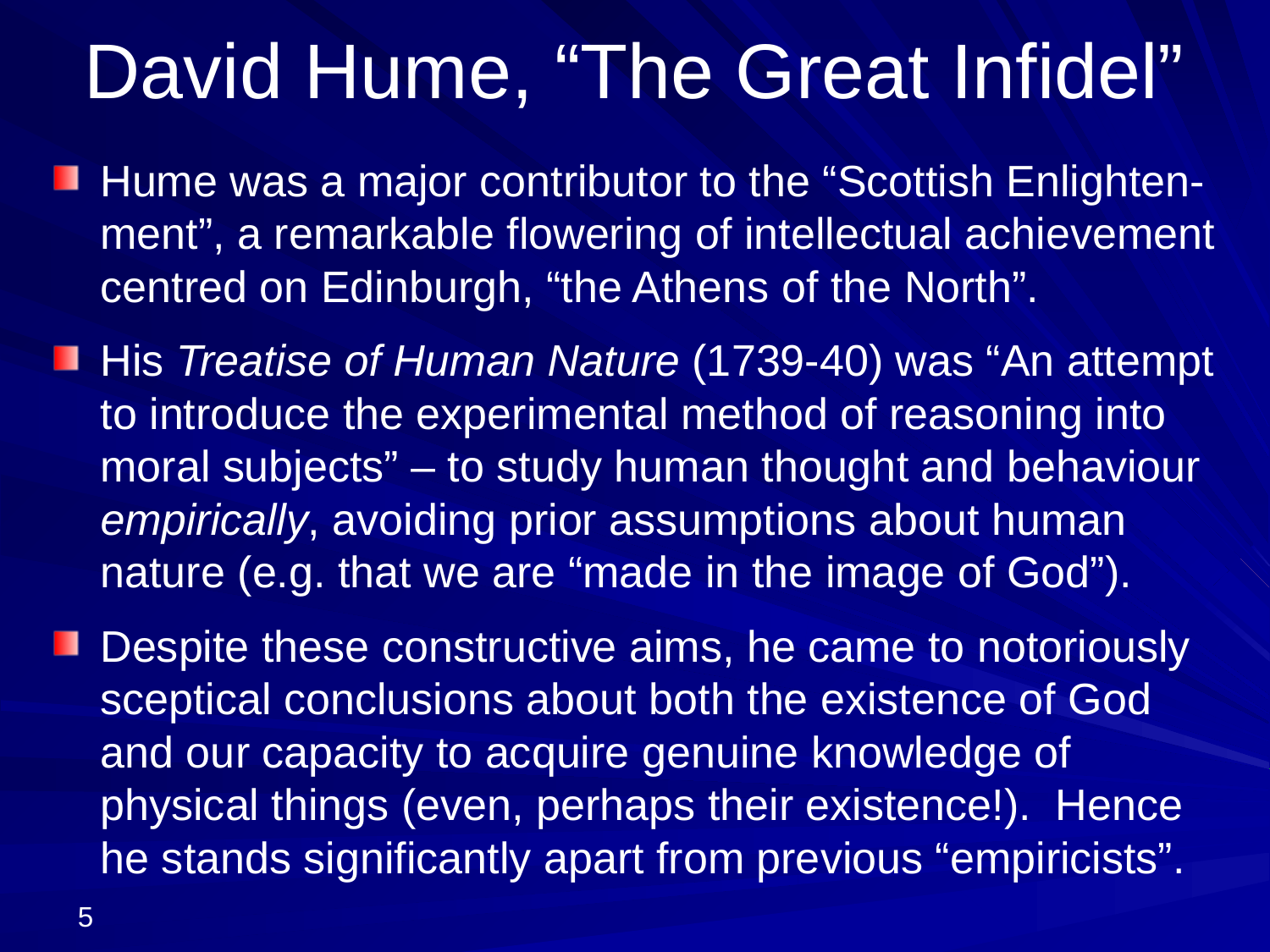

# David Hume, “The Great Infidel”
Hume was a major contributor to the “Scottish Enlighten-ment”, a remarkable flowering of intellectual achievement centred on Edinburgh, “the Athens of the North”.
His Treatise of Human Nature (1739-40) was “An attempt to introduce the experimental method of reasoning into moral subjects” – to study human thought and behaviour empirically, avoiding prior assumptions about human nature (e.g. that we are “made in the image of God”).
Despite these constructive aims, he came to notoriously sceptical conclusions about both the existence of God and our capacity to acquire genuine knowledge of physical things (even, perhaps their existence!).  Hence he stands significantly apart from previous “empiricists”.
5